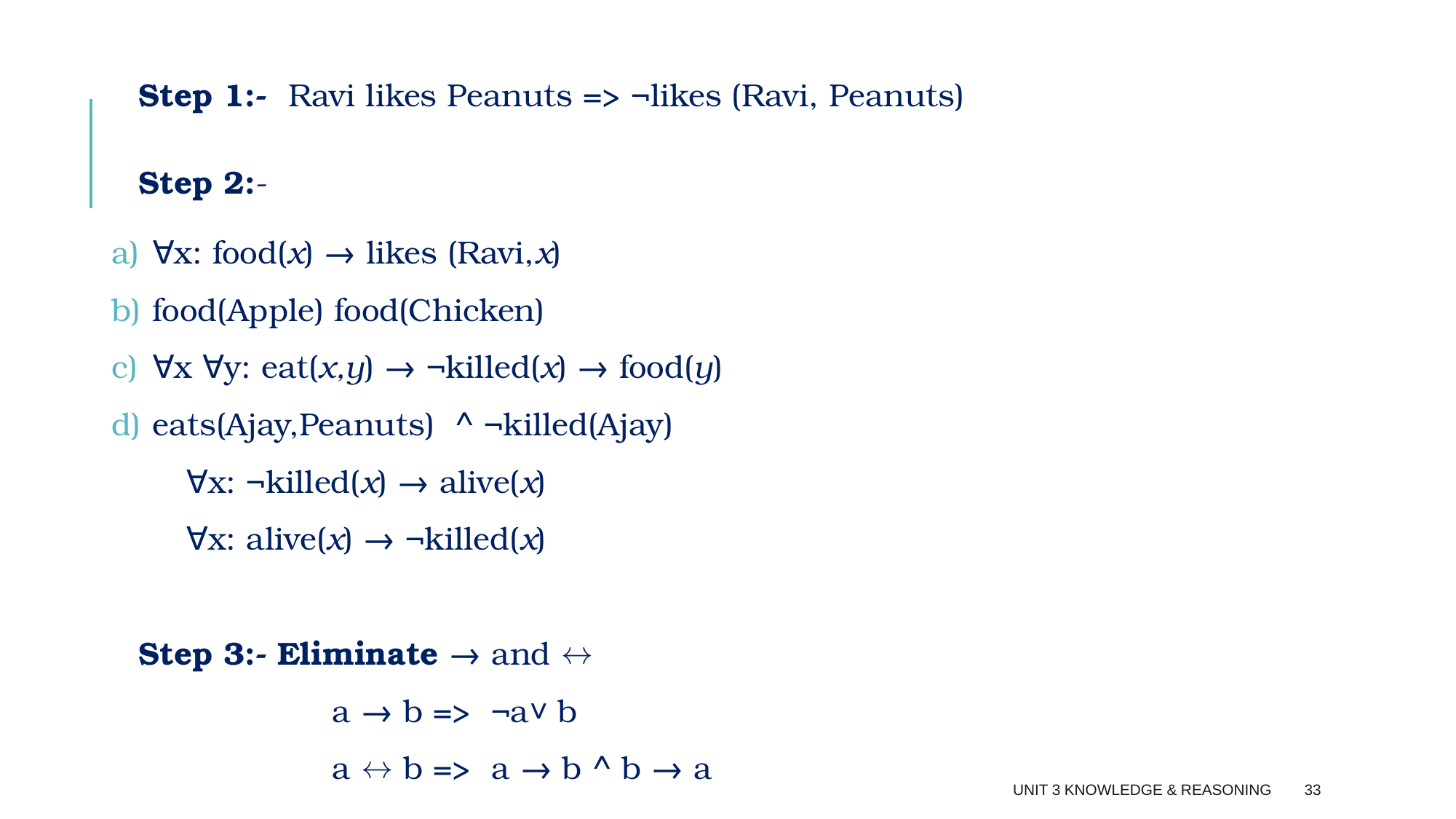

Step 1:-  Ravi likes Peanuts => ¬likes (Ravi, Peanuts)
Step 2:-
∀x: food(x) → likes (Ravi,x)
food(Apple) food(Chicken)
∀x ∀y: eat(x,y) → ¬killed(x) → food(y)
eats(Ajay,Peanuts)  ^ ¬killed(Ajay)
  ∀x: ¬killed(x) → alive(x)
  ∀x: alive(x) → ¬killed(x)

Step 3:- Eliminate → and ↔
                   a → b =>  ¬a˅ b
                   a ↔ b =>  a → b ^ b → a

Unit 3 Knowledge & Reasoning
33